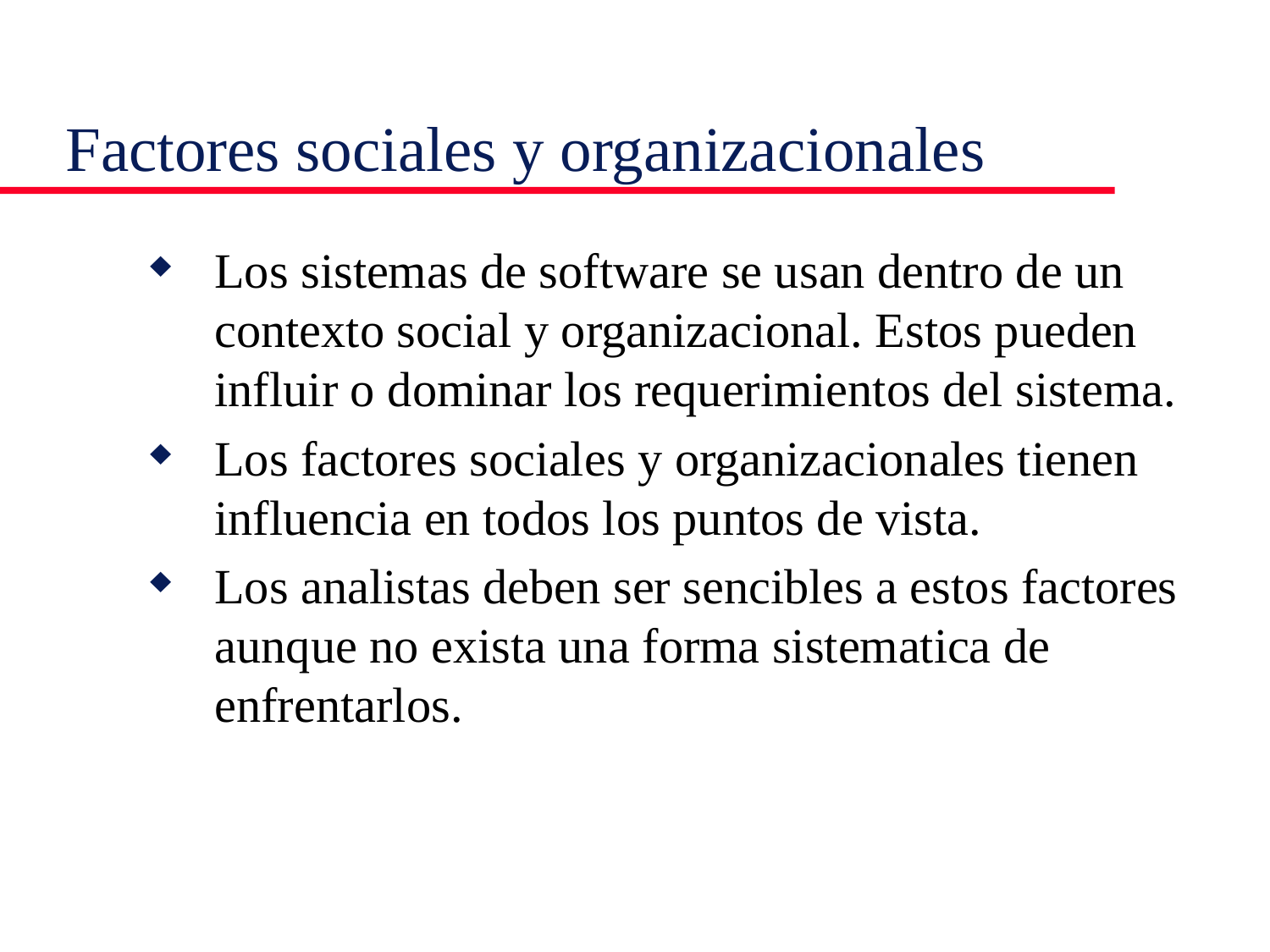

# Factores sociales y organizacionales
Los sistemas de software se usan dentro de un contexto social y organizacional. Estos pueden influir o dominar los requerimientos del sistema.
Los factores sociales y organizacionales tienen influencia en todos los puntos de vista.
Los analistas deben ser sencibles a estos factores aunque no exista una forma sistematica de enfrentarlos.